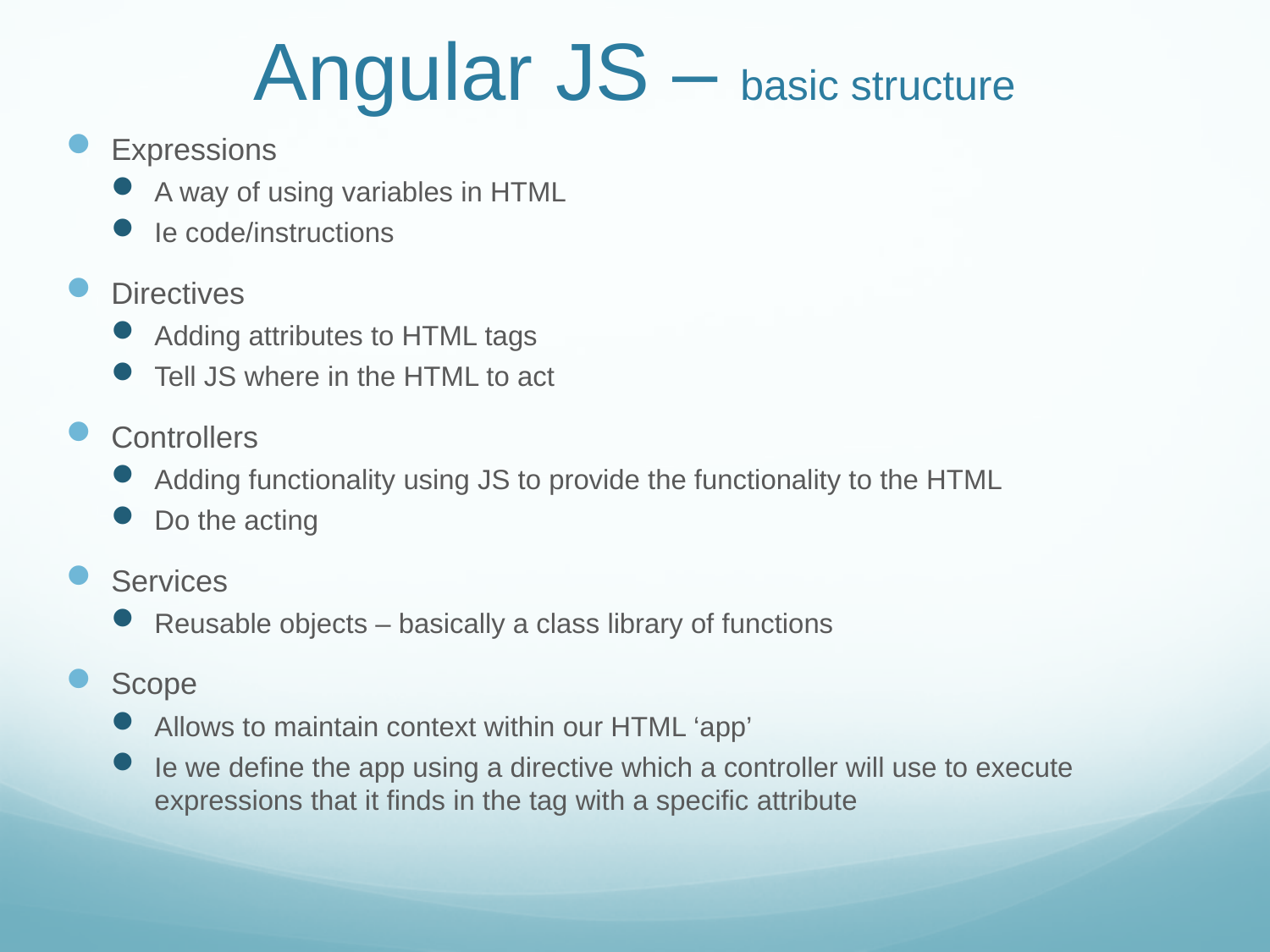

# Angular JS – basic structure
Expressions
A way of using variables in HTML
Ie code/instructions
Directives
Adding attributes to HTML tags
Tell JS where in the HTML to act
Controllers
Adding functionality using JS to provide the functionality to the HTML
Do the acting
Services
Reusable objects – basically a class library of functions
Scope
Allows to maintain context within our HTML ‘app’
Ie we define the app using a directive which a controller will use to execute expressions that it finds in the tag with a specific attribute